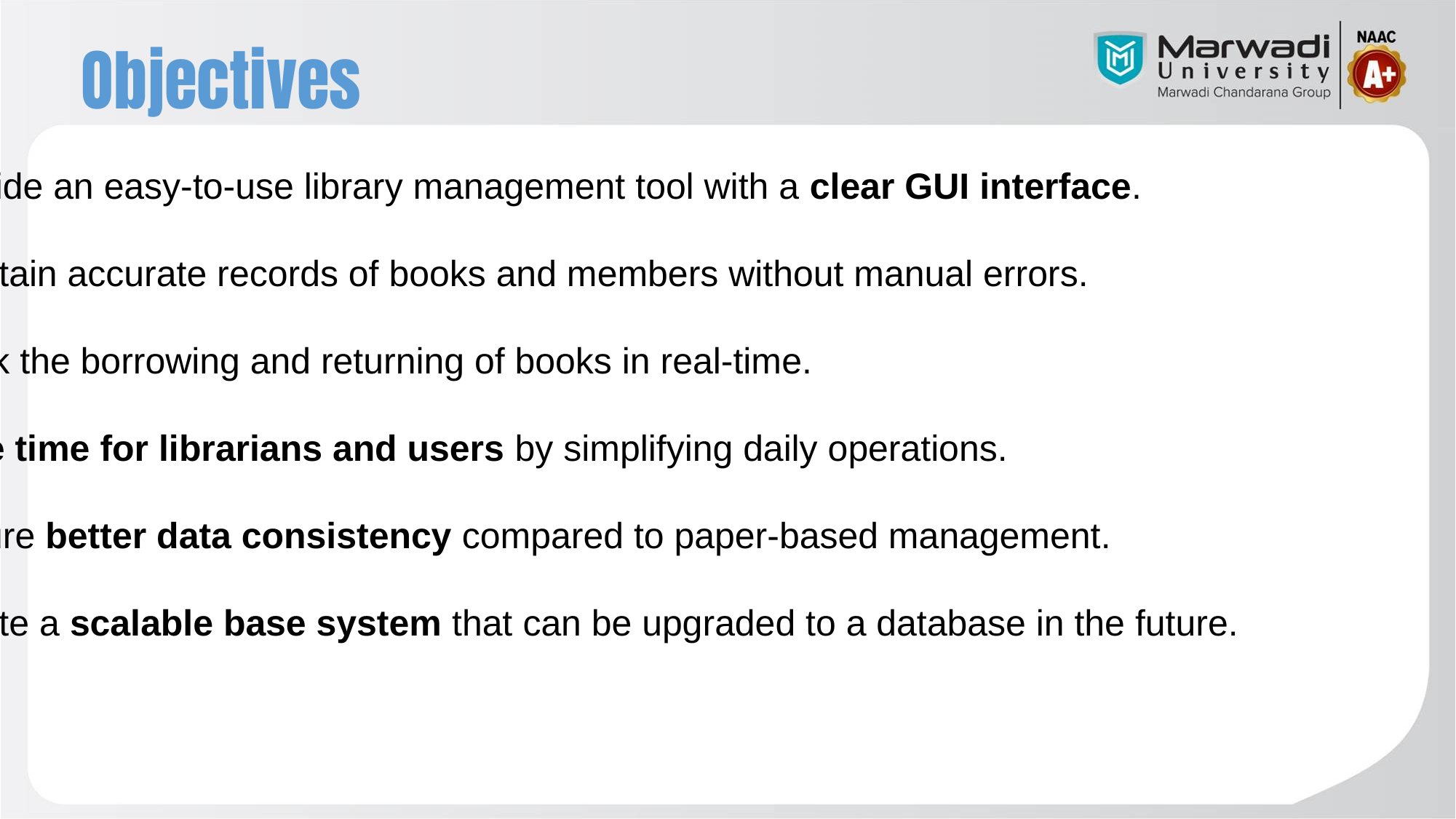

# Objectives
Provide an easy-to-use library management tool with a clear GUI interface.

Maintain accurate records of books and members without manual errors.

Track the borrowing and returning of books in real-time.

Save time for librarians and users by simplifying daily operations.

Ensure better data consistency compared to paper-based management.

Create a scalable base system that can be upgraded to a database in the future.